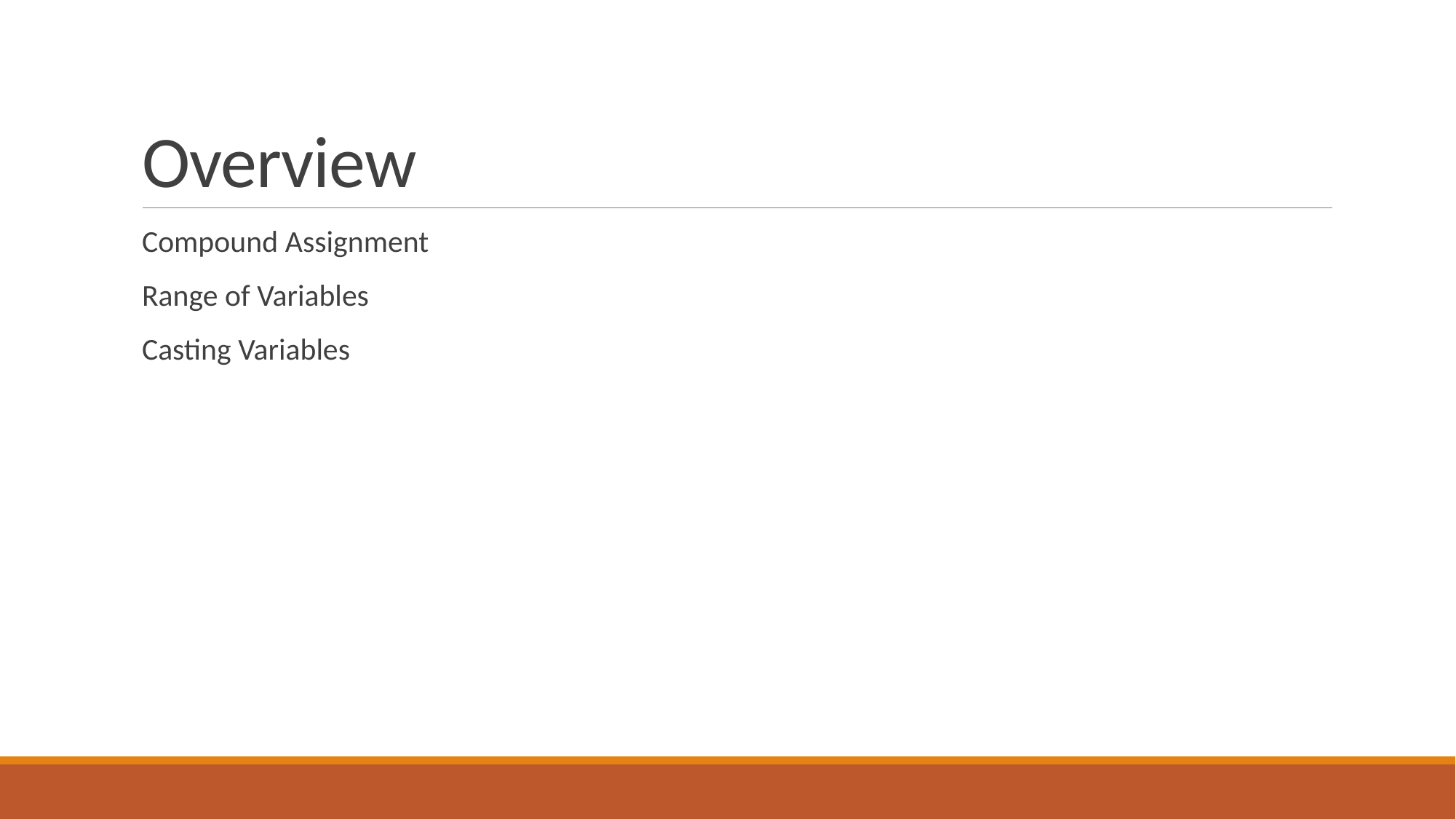

# Overview
Compound Assignment
Range of Variables
Casting Variables